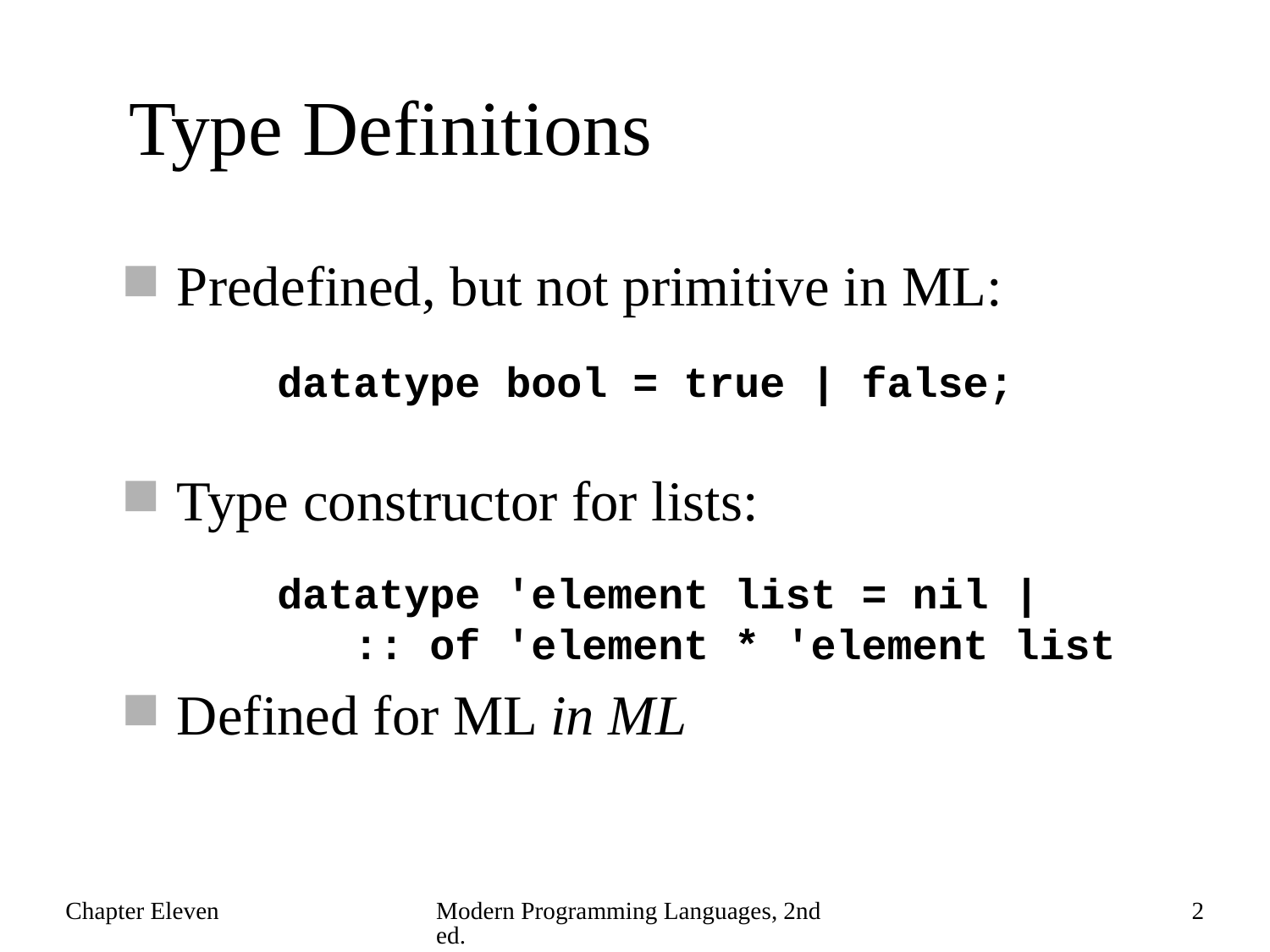

# Type Definitions
Predefined, but not primitive in ML:
Type constructor for lists:
Defined for ML in ML
datatype bool = true | false;
datatype 'element list = nil |
   :: of 'element * 'element list
Chapter Eleven
Modern Programming Languages, 2nd ed.
2